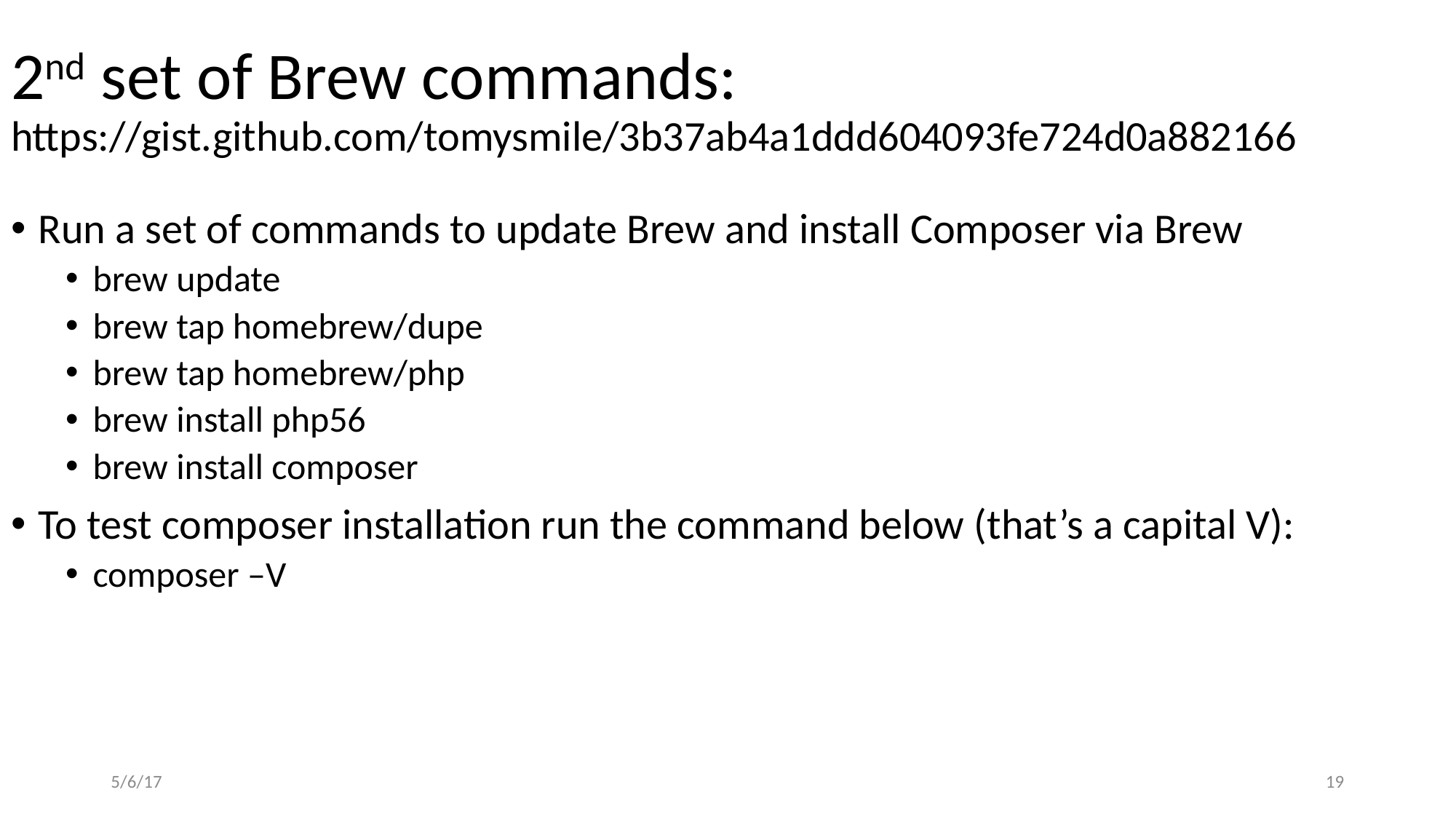

# 2nd set of Brew commands: https://gist.github.com/tomysmile/3b37ab4a1ddd604093fe724d0a882166
Run a set of commands to update Brew and install Composer via Brew
brew update
brew tap homebrew/dupe
brew tap homebrew/php
brew install php56
brew install composer
To test composer installation run the command below (that’s a capital V):
composer –V
5/6/17
19